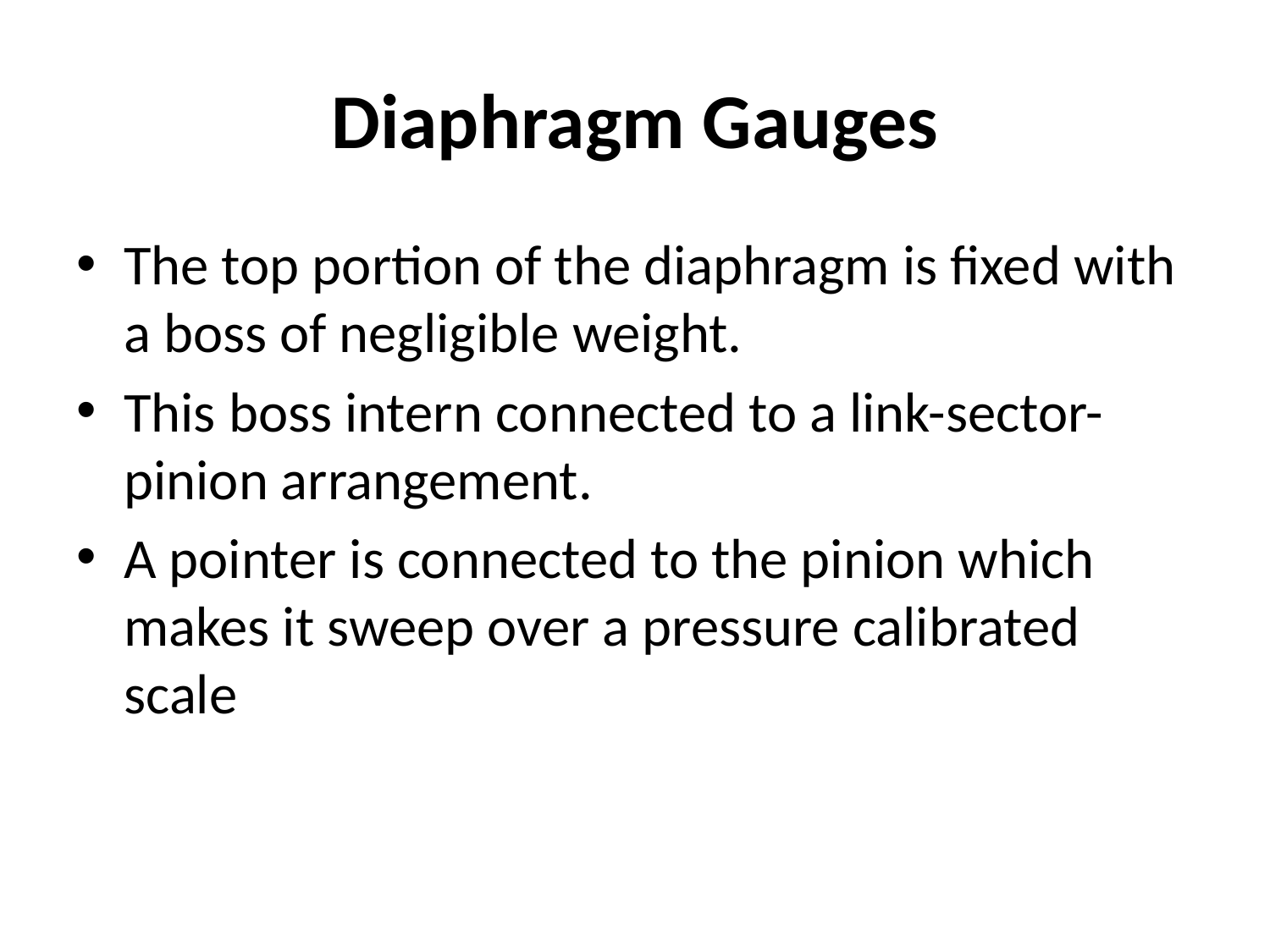

# Diaphragm Gauges
The top portion of the diaphragm is fixed with a boss of negligible weight.
This boss intern connected to a link-sector-pinion arrangement.
A pointer is connected to the pinion which makes it sweep over a pressure calibrated scale